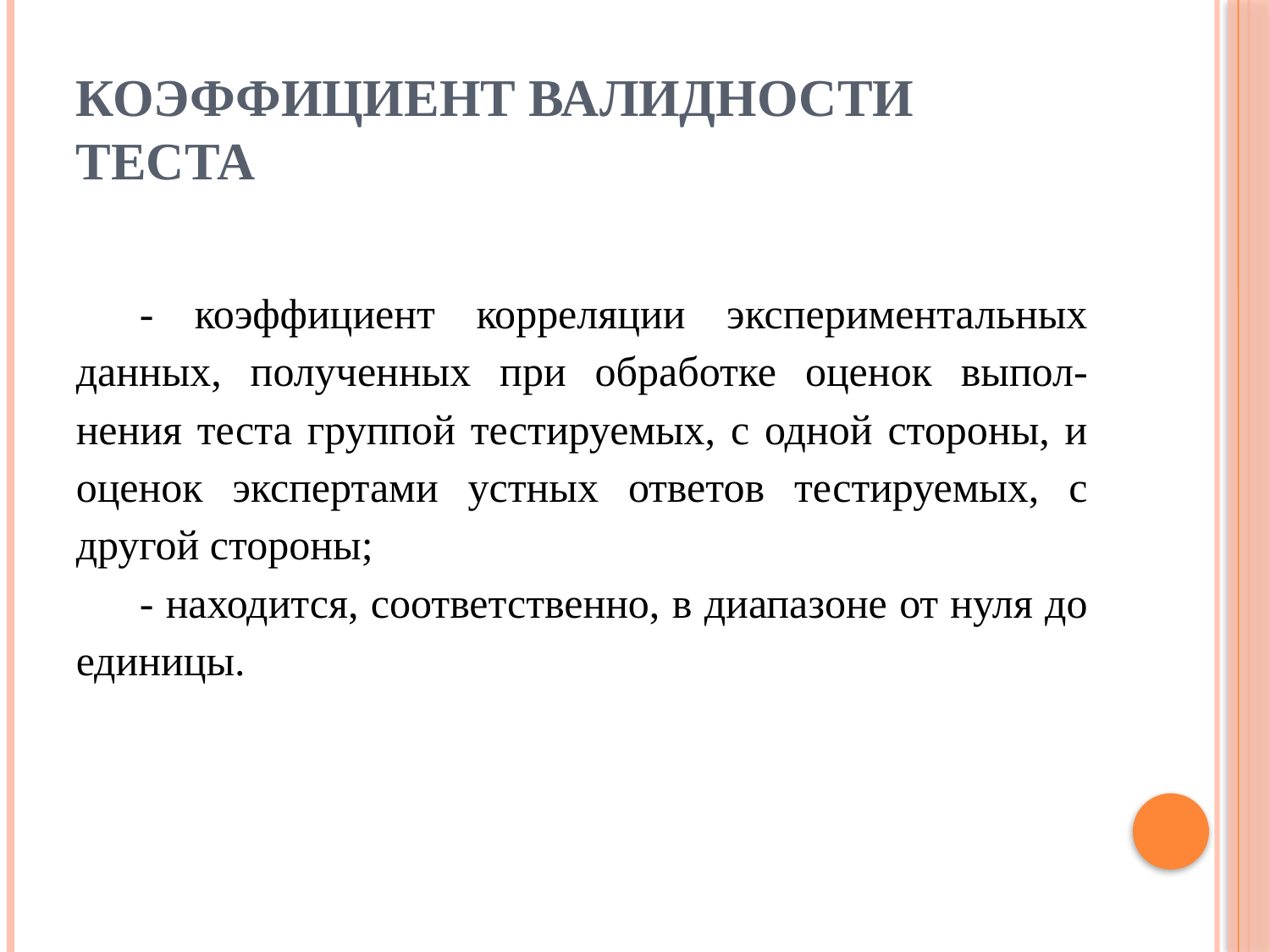

# Коэффициент валидности теста

- коэффициент корреляции экспериментальных данных, полученных при обработке оценок выпол-нения теста группой тестируемых, с одной стороны, и оценок экспертами устных ответов тестируемых, с другой стороны;
- находится, соответственно, в диапазоне от нуля до единицы.